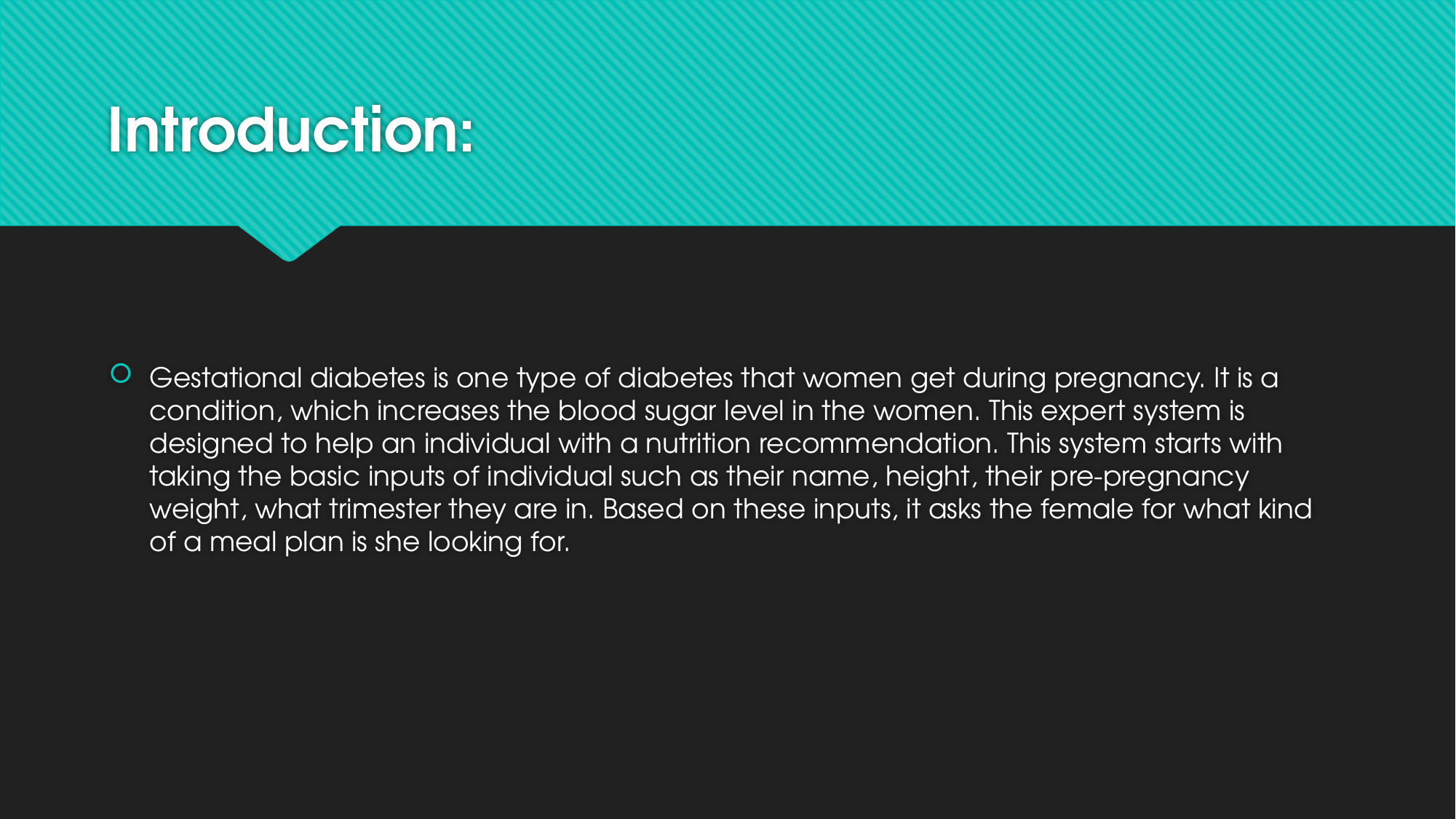

# Introduction:
Gestational diabetes is one type of diabetes that women get during pregnancy. It is a condition, which increases the blood sugar level in the women. This expert system is designed to help an individual with a nutrition recommendation. This system starts with taking the basic inputs of individual such as their name, height, their pre-pregnancy weight, what trimester they are in. Based on these inputs, it asks the female for what kind of a meal plan is she looking for.